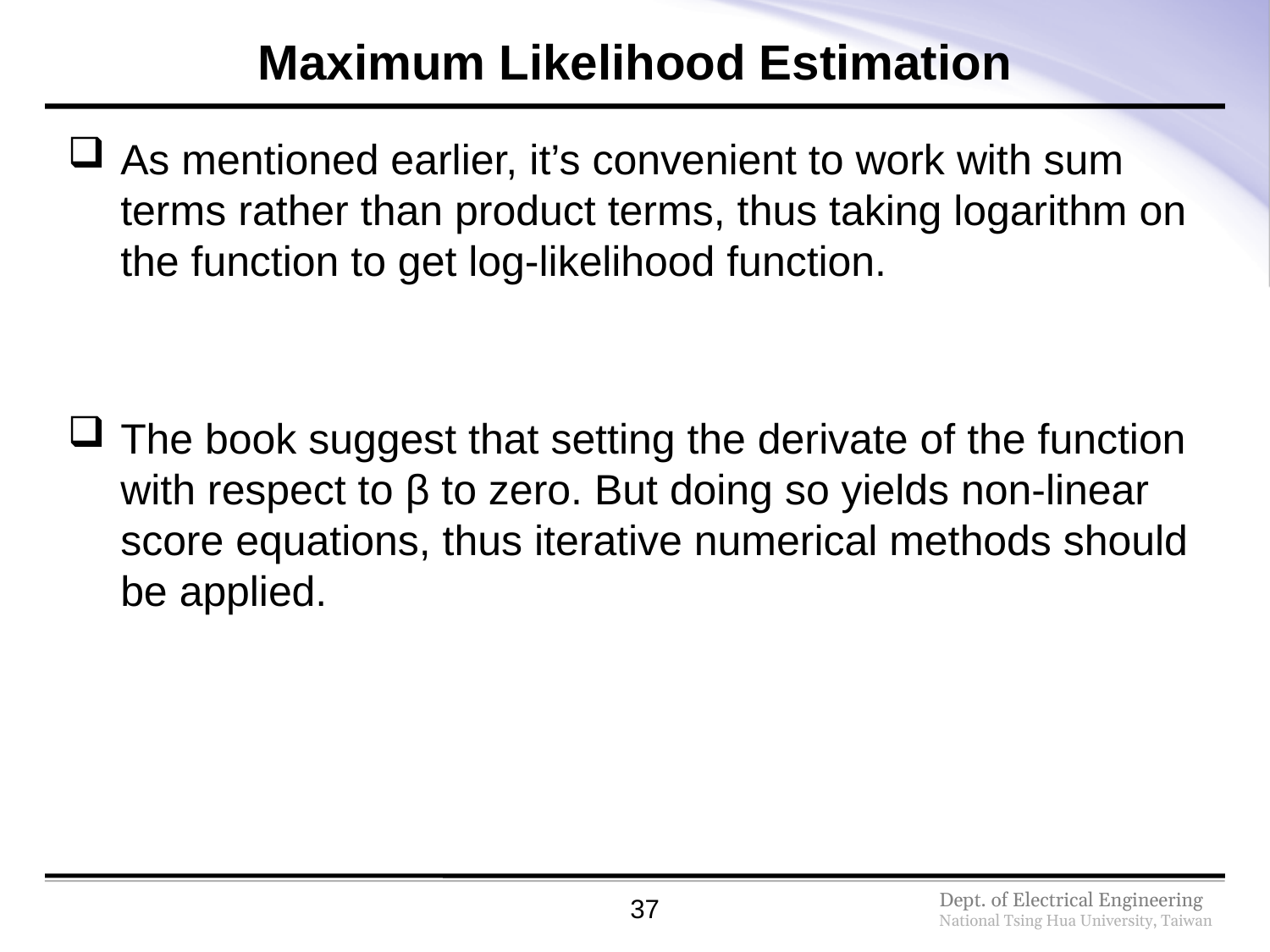

# Maximum Likelihood Estimation
As mentioned earlier, it’s convenient to work with sum terms rather than product terms, thus taking logarithm on the function to get log-likelihood function.

The book suggest that setting the derivate of the function with respect to β to zero. But doing so yields non-linear score equations, thus iterative numerical methods should be applied.
37